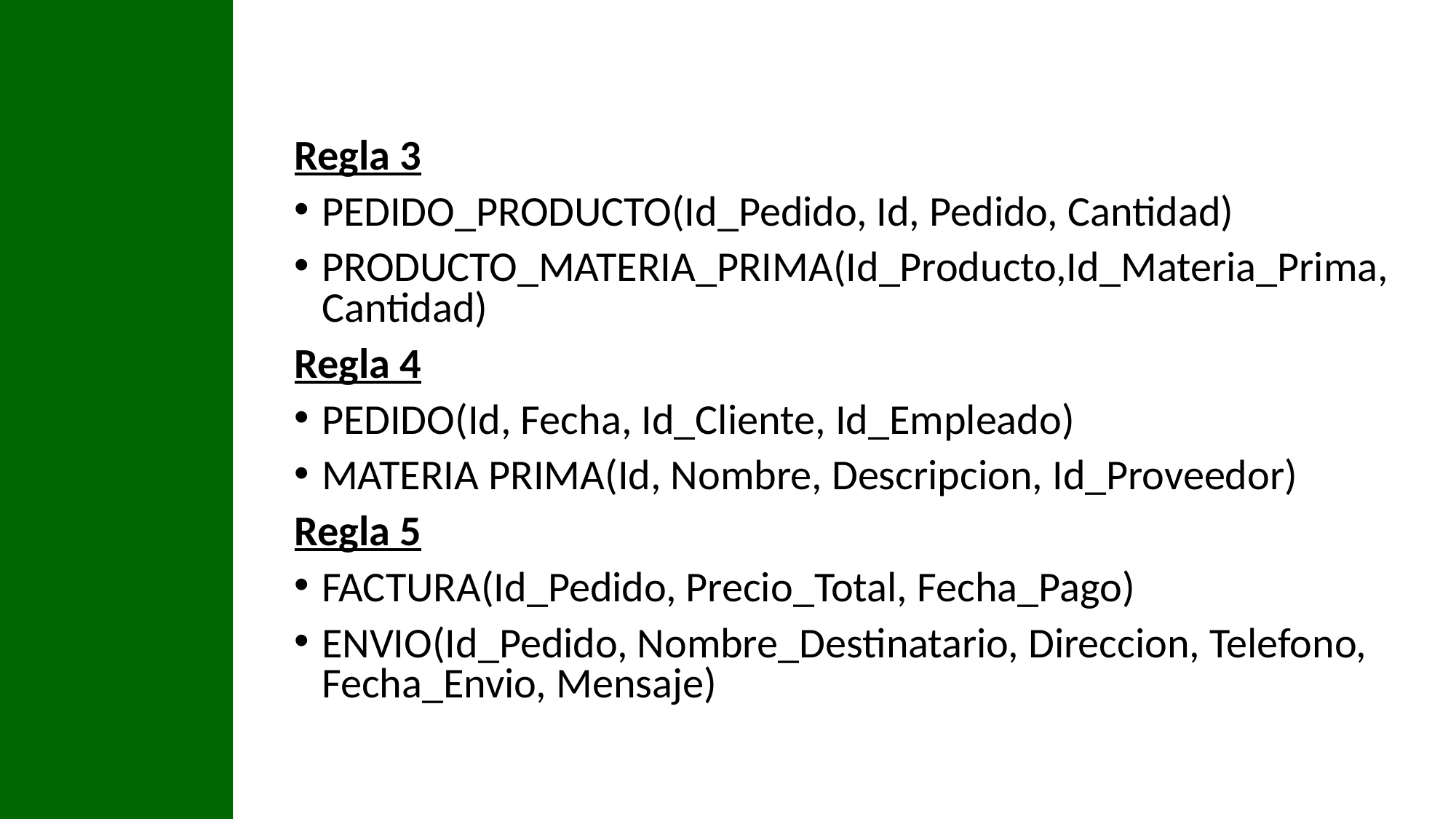

#
Regla 3
PEDIDO_PRODUCTO(Id_Pedido, Id, Pedido, Cantidad)
PRODUCTO_MATERIA_PRIMA(Id_Producto,Id_Materia_Prima, Cantidad)
Regla 4
PEDIDO(Id, Fecha, Id_Cliente, Id_Empleado)
MATERIA PRIMA(Id, Nombre, Descripcion, Id_Proveedor)
Regla 5
FACTURA(Id_Pedido, Precio_Total, Fecha_Pago)
ENVIO(Id_Pedido, Nombre_Destinatario, Direccion, Telefono, Fecha_Envio, Mensaje)